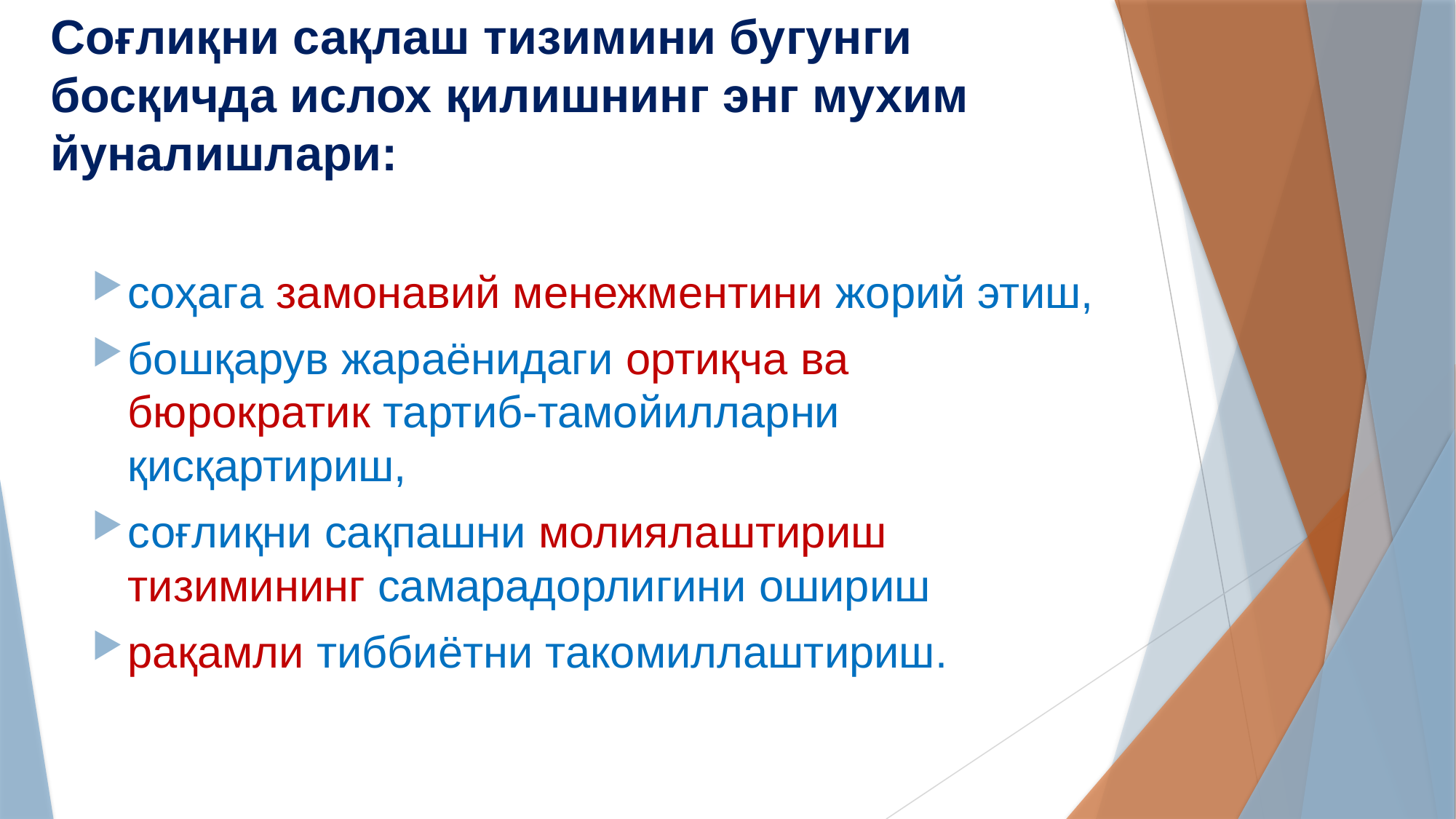

# Соғлиқни сақлаш тизимини бугунги босқичда ислох қилишнинг энг мухим йуналишлари:
coҳaгa замонавий менежментини жорий этиш,
бошқарув жараёнидаги ортиқча ва бюрократик тартиб-тамойилларни қисқартириш,
соғлиқни сақпашни молиялаштириш тизимининг самарадорлигини ошириш
рақамли тиббиётни такомиллаштириш.